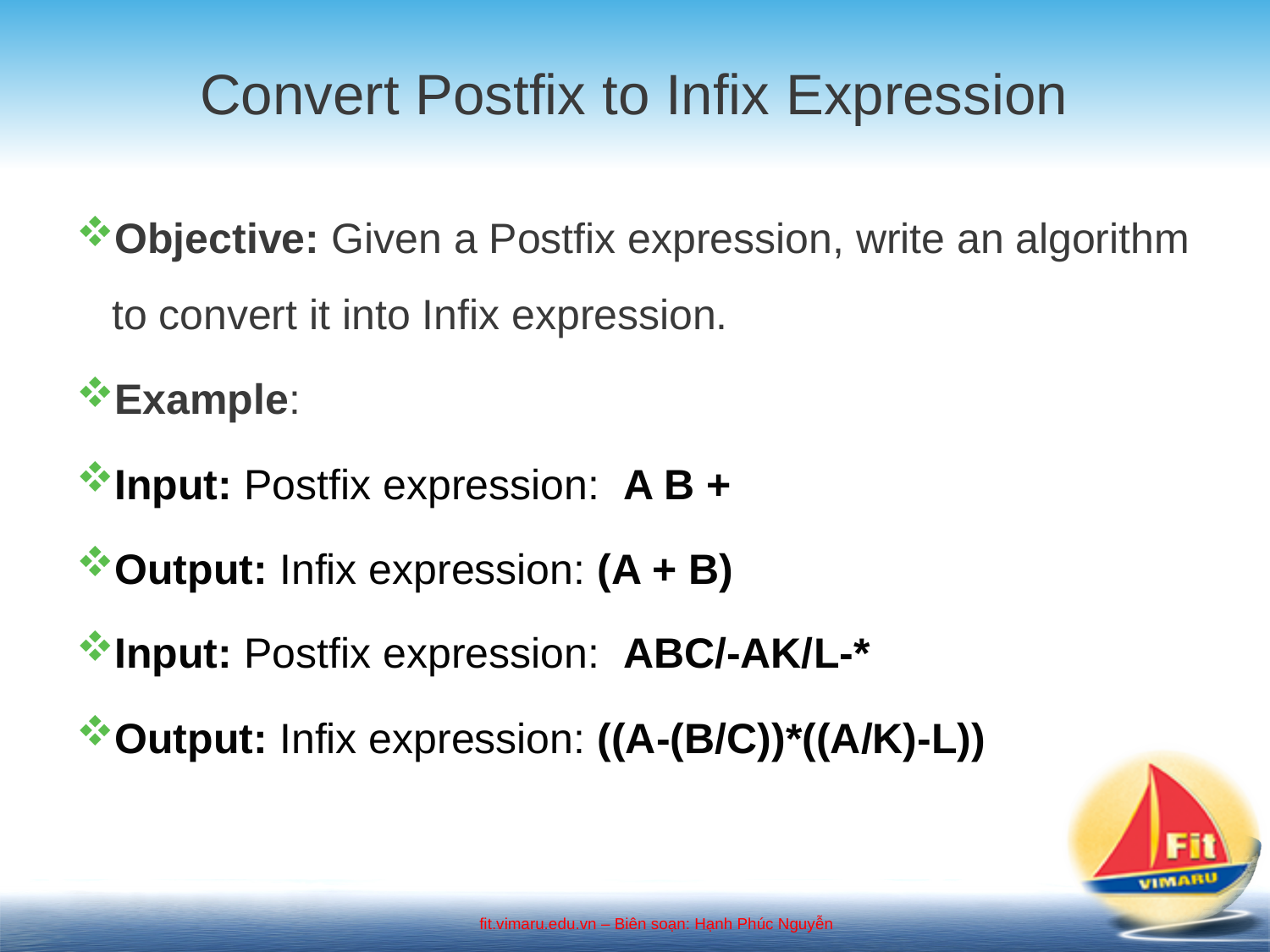

# Convert Postfix to Infix Expression
Objective: Given a Postfix expression, write an algorithm to convert it into Infix expression.
Example:
Input: Postfix expression:  A B +
Output: Infix expression: (A + B)
Input: Postfix expression:  ABC/-AK/L-*
Output: Infix expression: ((A-(B/C))*((A/K)-L))